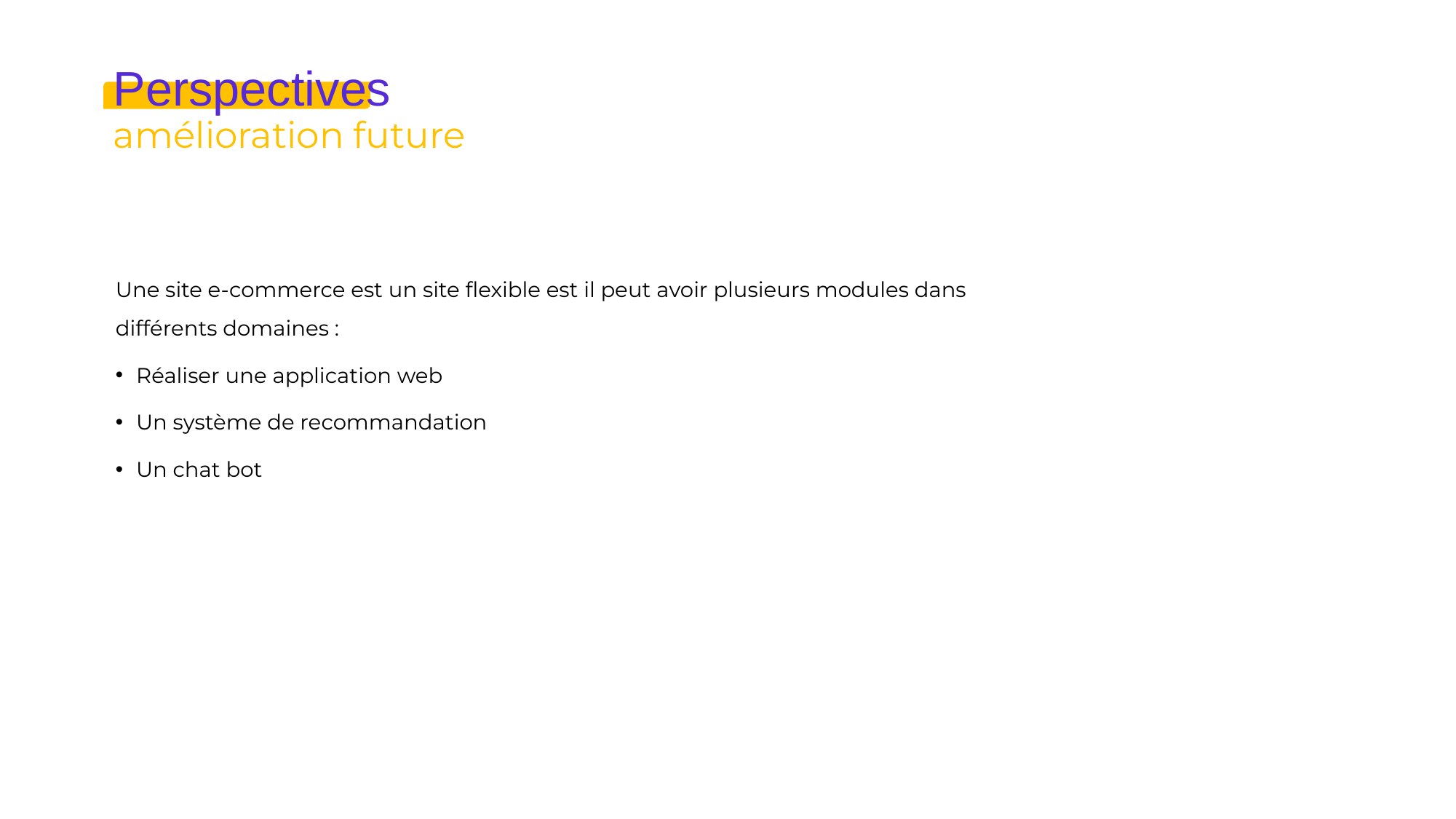

Perspectives
amélioration future
Une site e-commerce est un site flexible est il peut avoir plusieurs modules dans différents domaines :
Réaliser une application web
Un système de recommandation
Un chat bot
INSURANCE REFERENCE